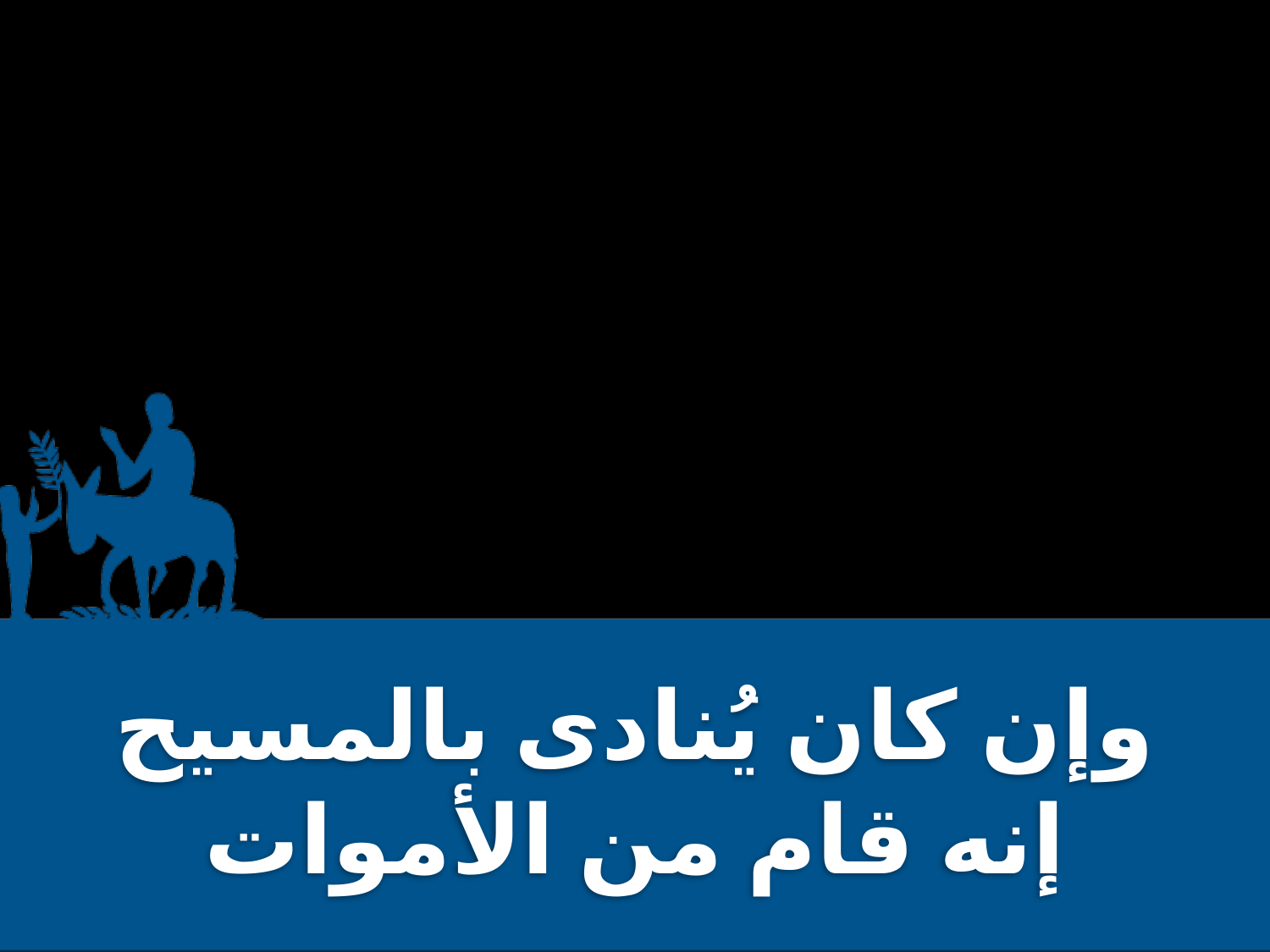

وإن كان يُنادى بالمسيح إنه قام من الأموات